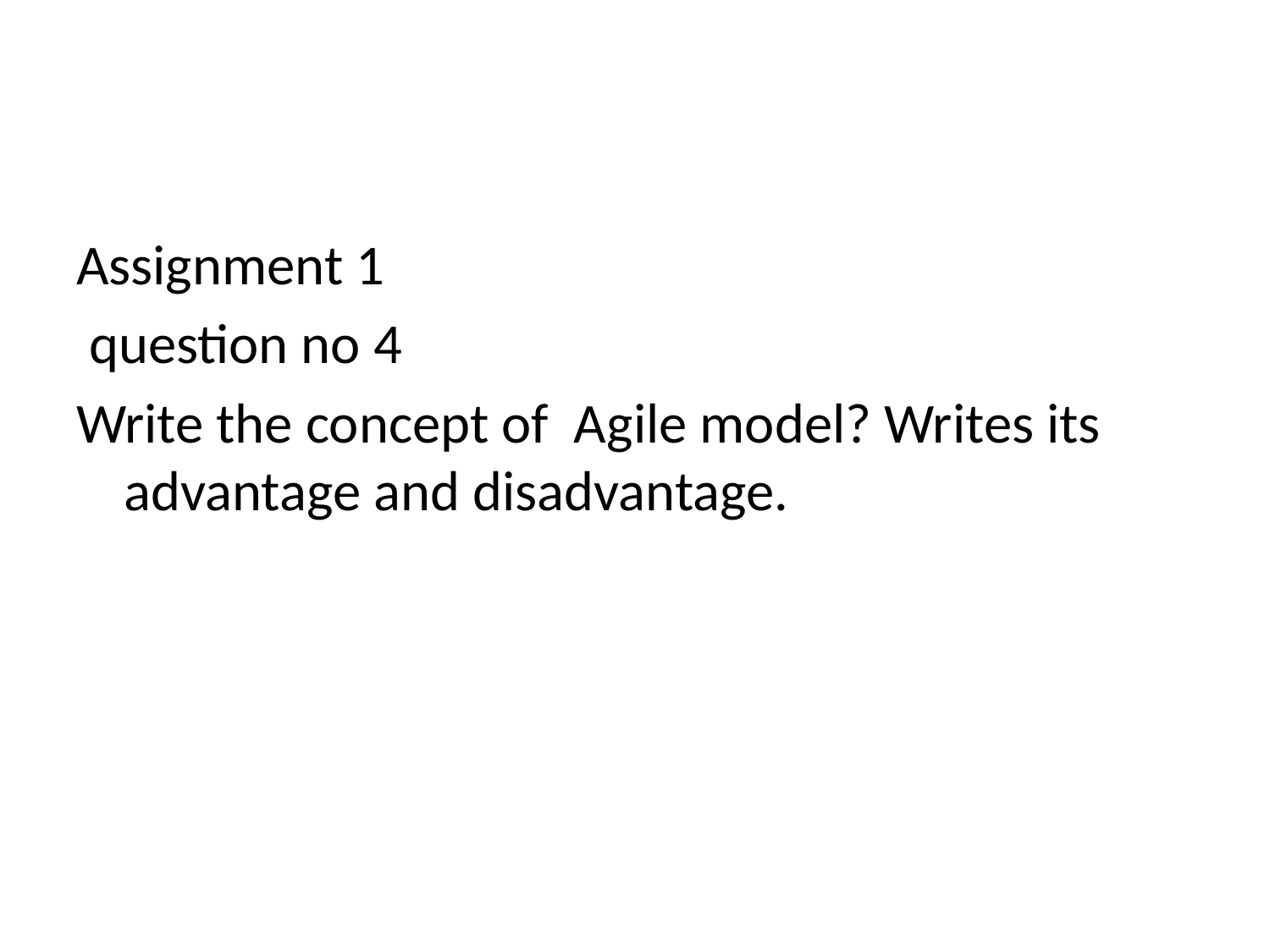

Assignment 1
 question no 4
Write the concept of  Agile model? Writes its advantage and disadvantage.